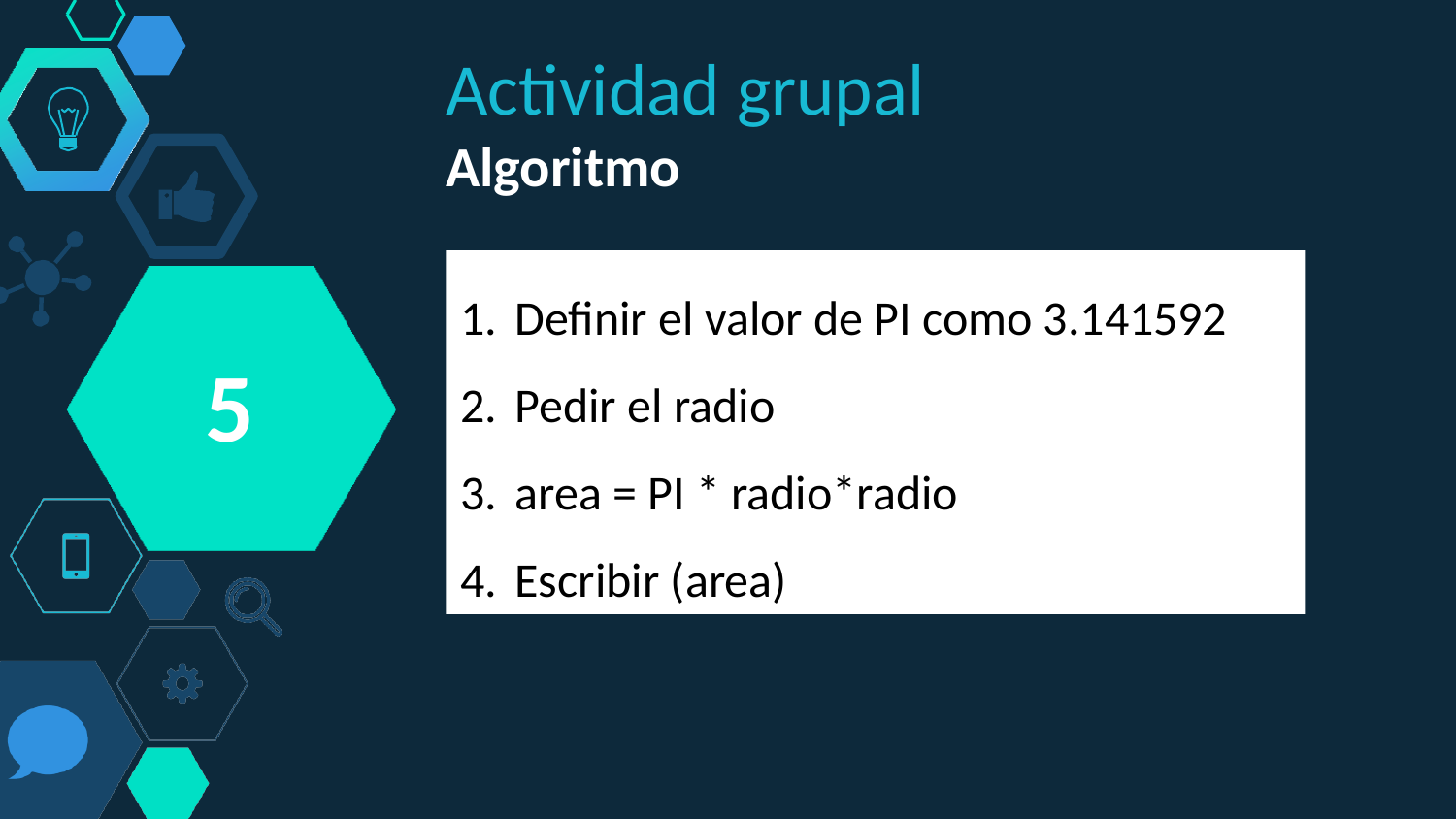

Actividad grupal
Algoritmo

Definir el valor de PI como 3.141592
Pedir el radio
area = PI * radio*radio
Escribir (area)

5